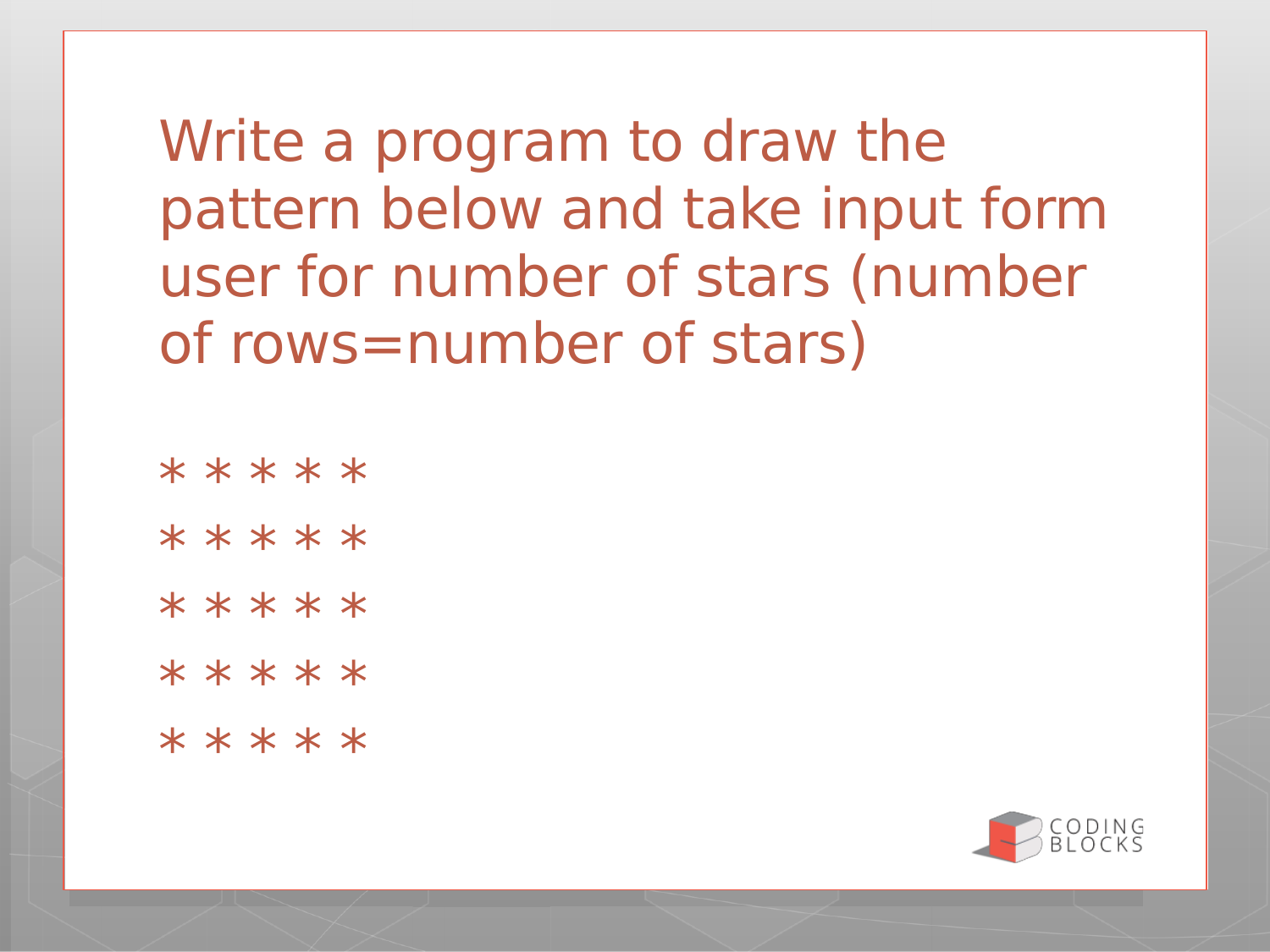

# Write a program to draw the pattern below and take input form user for number of stars (number of rows=number of stars) * * * * * * * * * * * * * * * * * * * * * * * * *